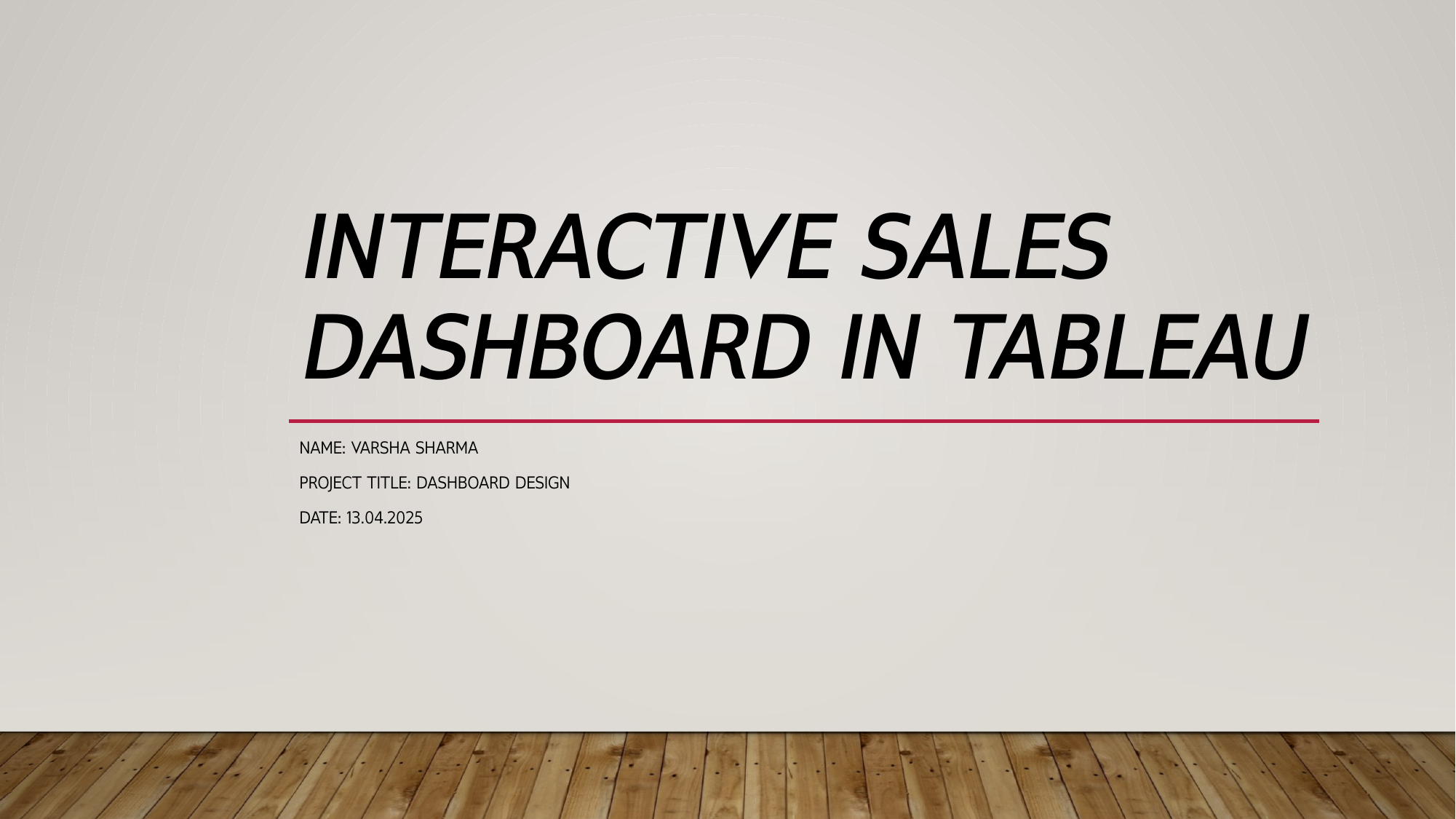

# Interactive Sales Dashboard In Tableau
Name: Varsha Sharma
Project Title: Dashboard Design
Date: 13.04.2025